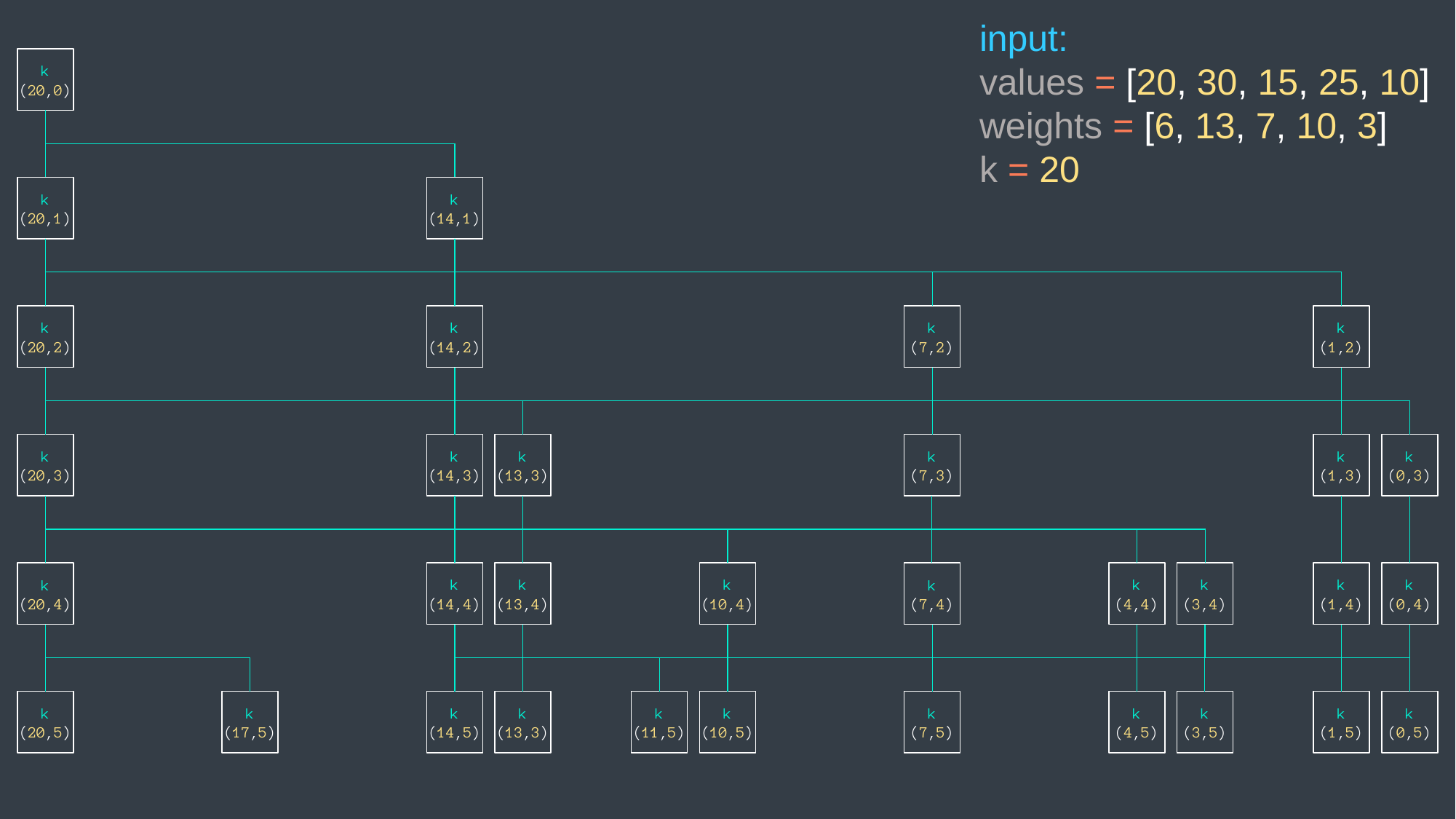

input:
values = [20, 30, 15, 25, 10]
weights = [6, 13, 7, 10, 3]
k = 20
k
(20,0)
k
(14,1)
k
(20,1)
k
(14,2)
k
(1,2)
k
(20,2)
k
(7,2)
k
(13,3)
k
(0,3)
k
(14,3)
k
(1,3)
k
(7,3)
k
(20,3)
k
(13,4)
k
(0,4)
k
(3,4)
k
(4,4)
k
(14,4)
k
(10,4)
k
(1,4)
k
(7,4)
k
(20,4)
k
(13,3)
k
(20,5)
k
(17,5)
k
(14,5)
k
(11,5)
k
(10,5)
k
(7,5)
k
(4,5)
k
(3,5)
k
(1,5)
k
(0,5)